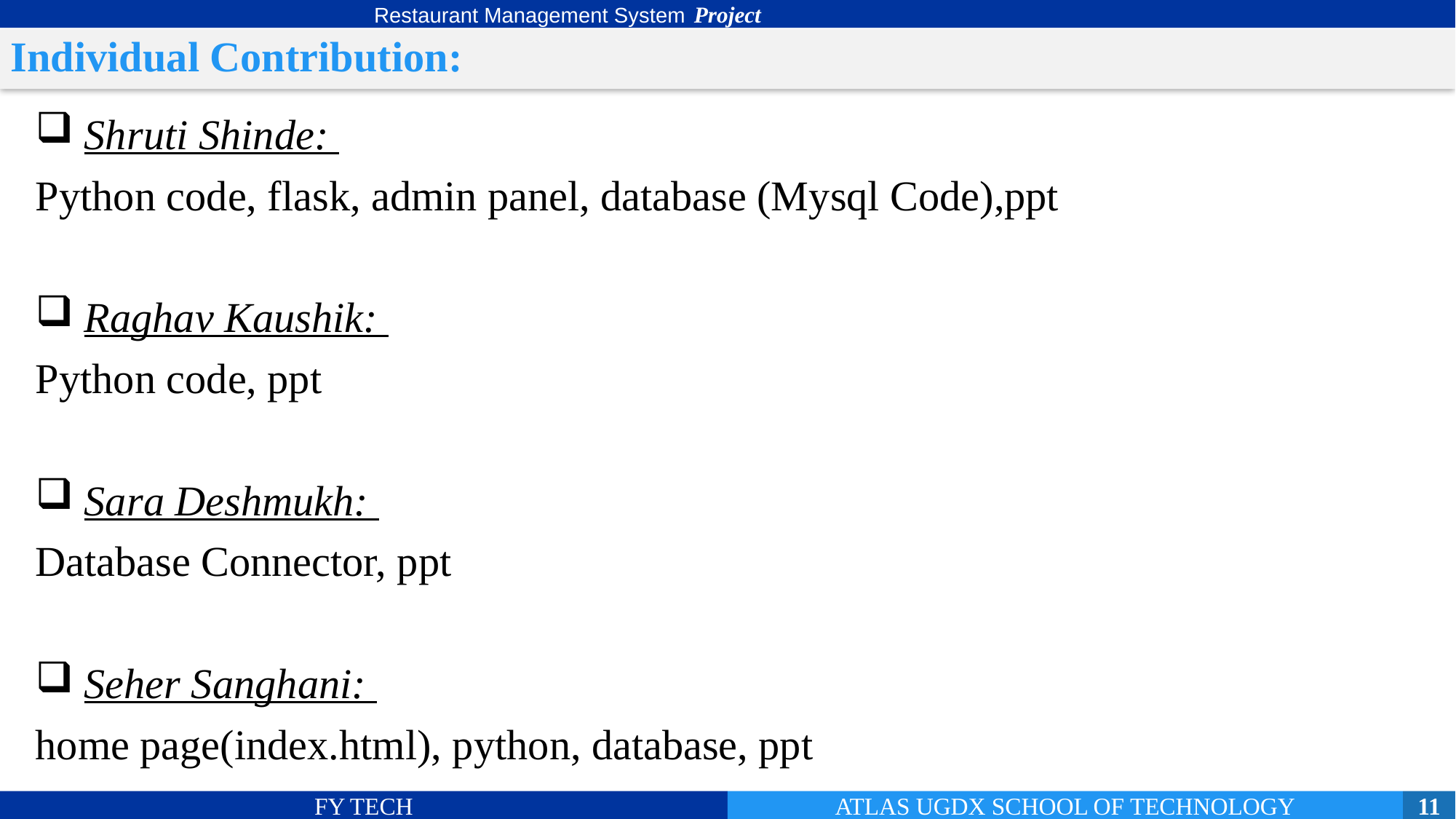

Restaurant Management System
# Individual Contribution:
 Shruti Shinde:
Python code, flask, admin panel, database (Mysql Code),ppt

 Raghav Kaushik:
Python code, ppt

 Sara Deshmukh:
Database Connector, ppt

 Seher Sanghani:
home page(index.html), python, database, ppt